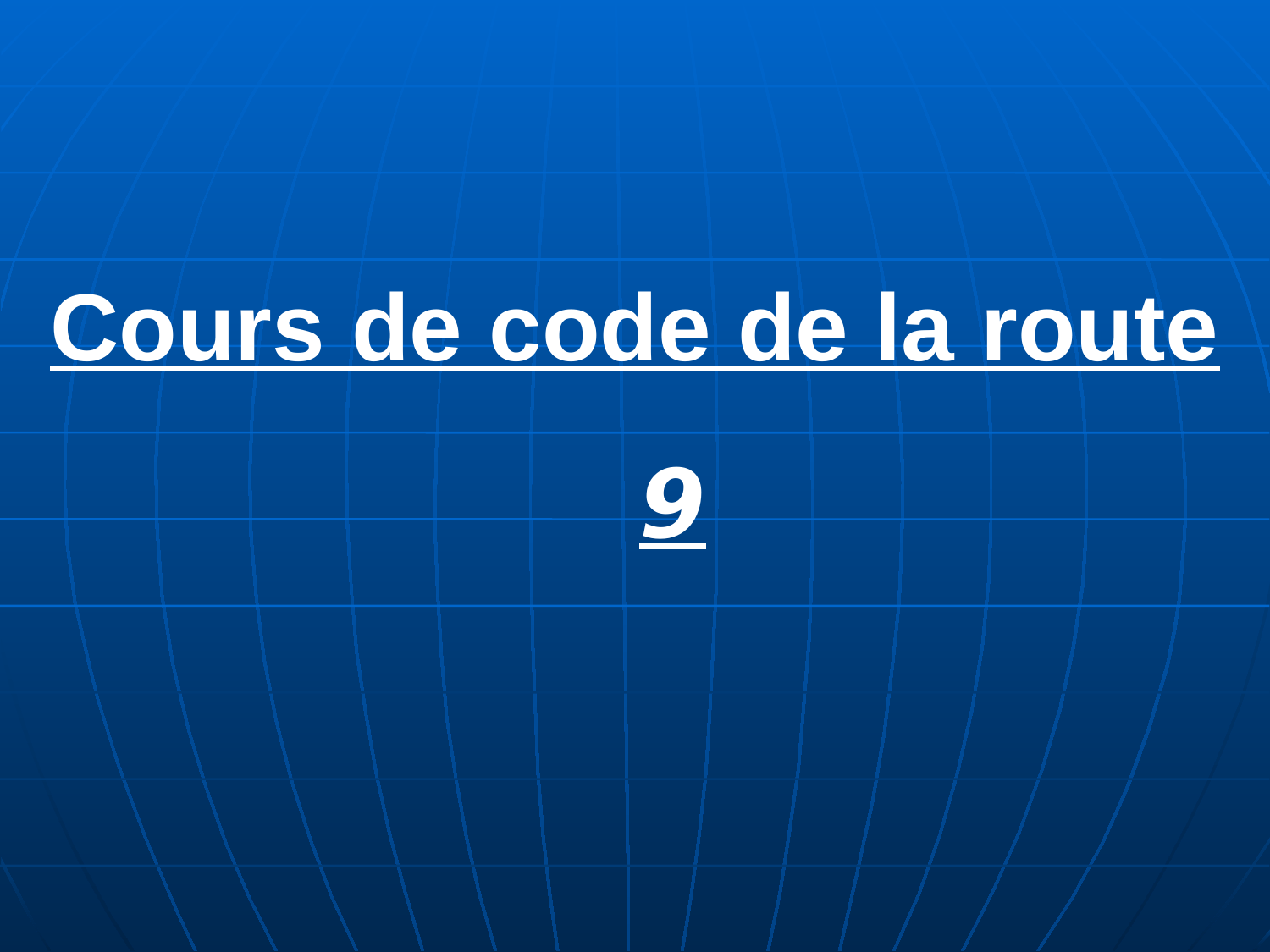

# Cours de code de la route
9